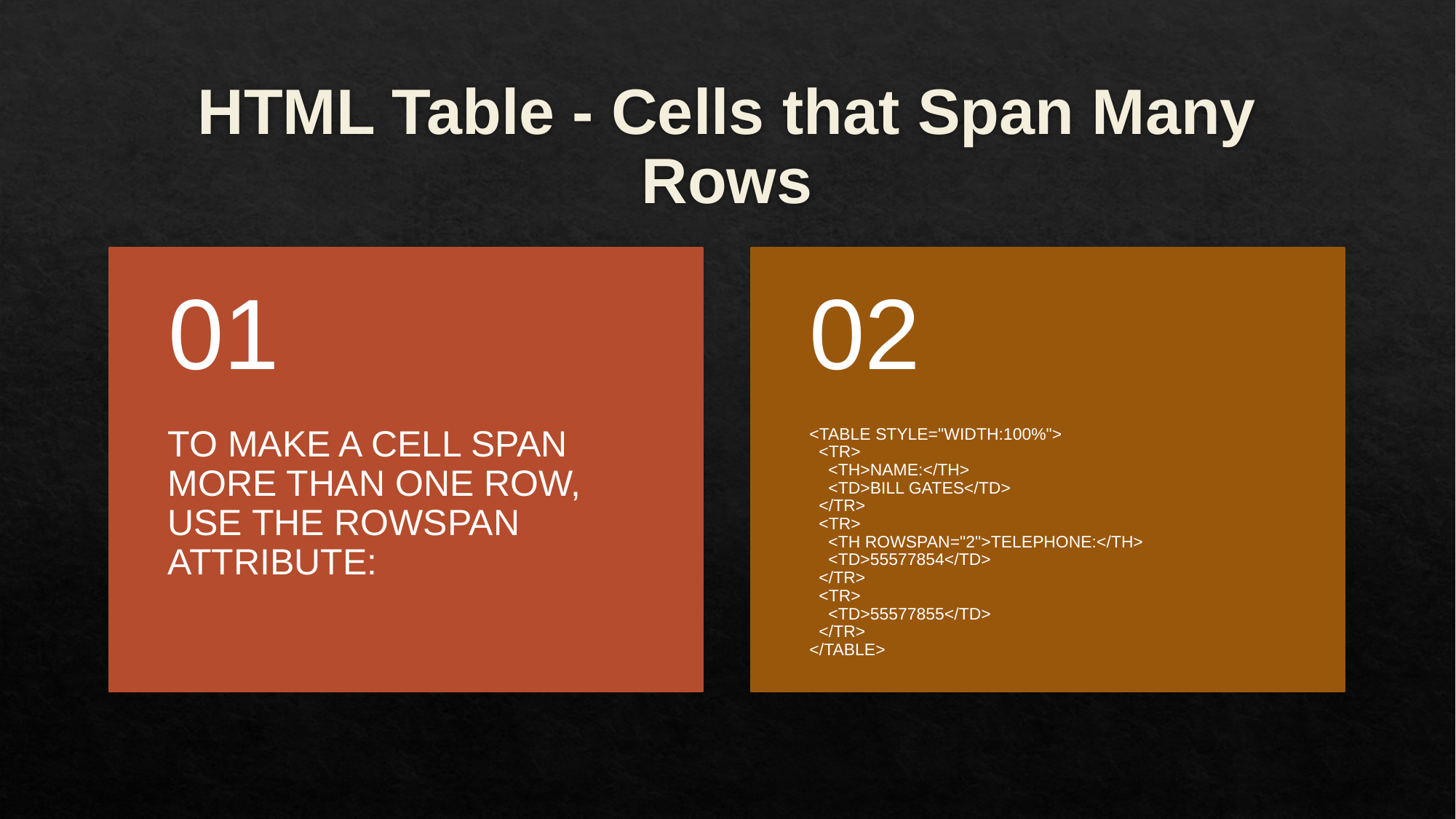

# HTML Table - Cells that Span Many Rows
To make a cell span more than one row, use the rowspan attribute:
01
<table style="width:100%">
  <tr>
    <th>Name:</th>
    <td>Bill Gates</td>
  </tr>
  <tr>
    <th rowspan="2">Telephone:</th>
    <td>55577854</td>
  </tr>
  <tr>
    <td>55577855</td>
  </tr>
</table>
02